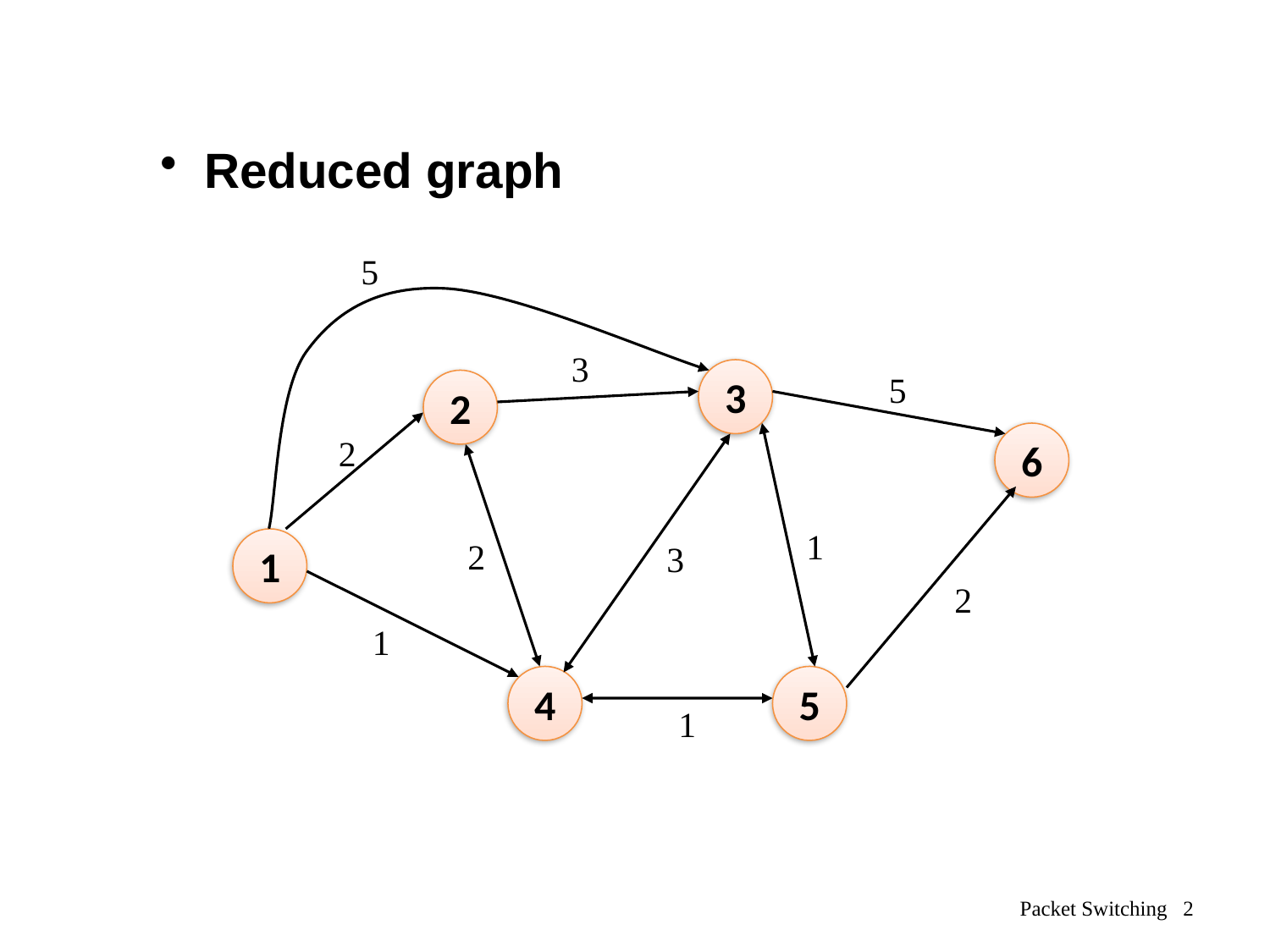

Reduced graph
5

3
3
5
2

6
2

1
1
2
3

2
1
4
5
1

Packet Switching   2